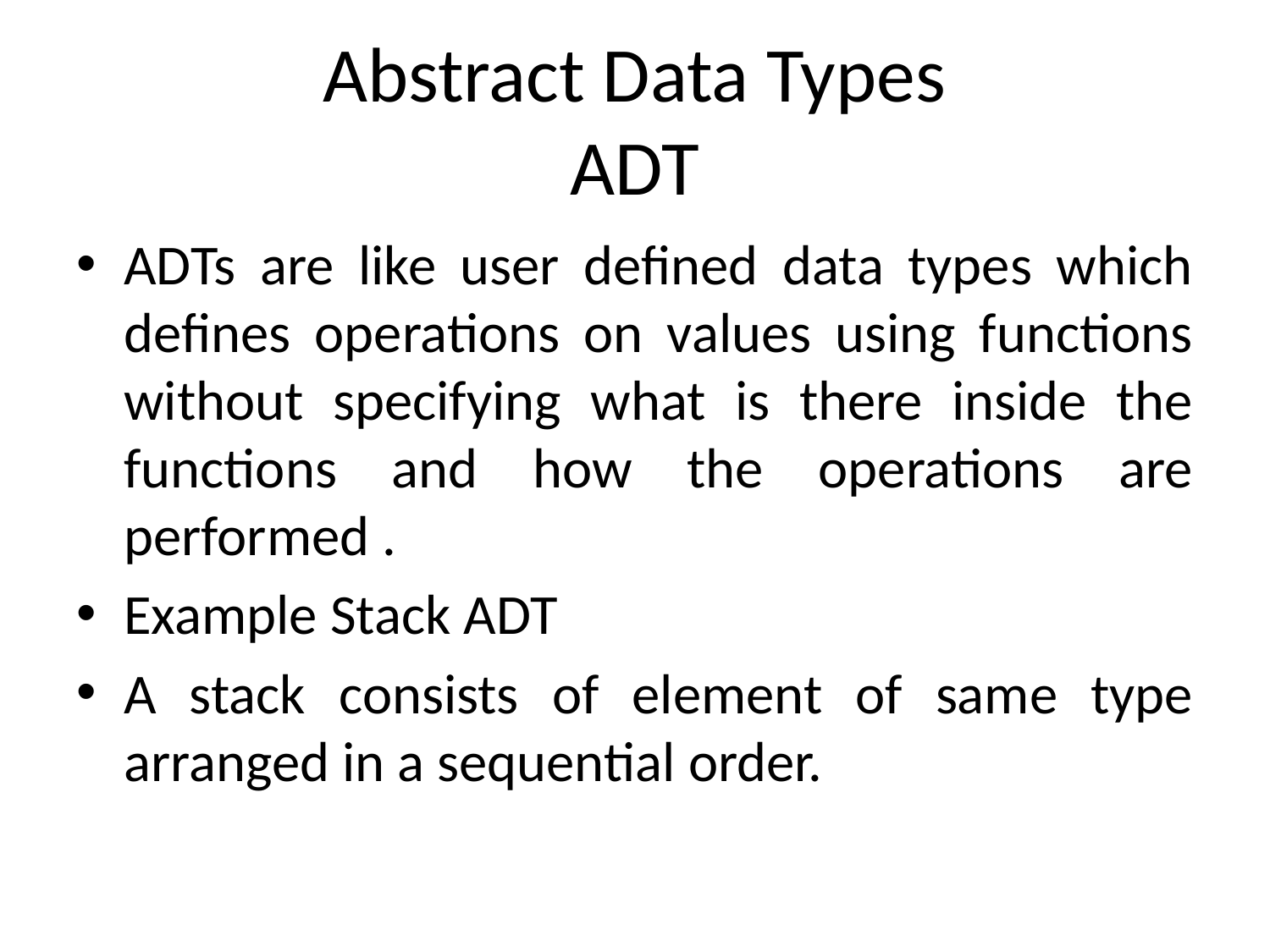

# Abstract Data Types ADT
ADTs are like user defined data types which defines operations on values using functions without specifying what is there inside the functions and how the operations are performed .
Example Stack ADT
A stack consists of element of same type arranged in a sequential order.